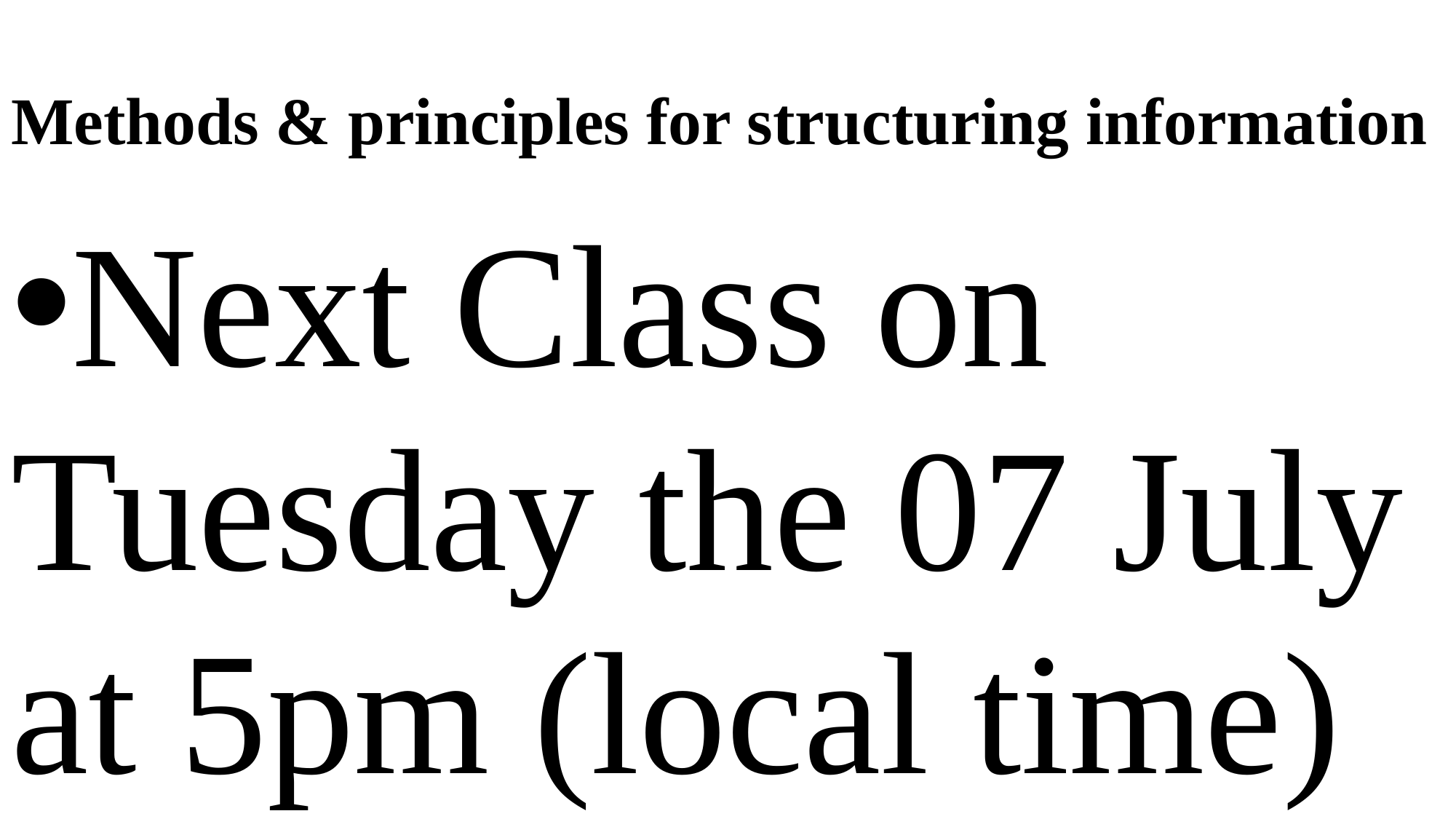

# Methods & principles for structuring information
Next Class on
Tuesday the 07 July
at 5pm (local time)